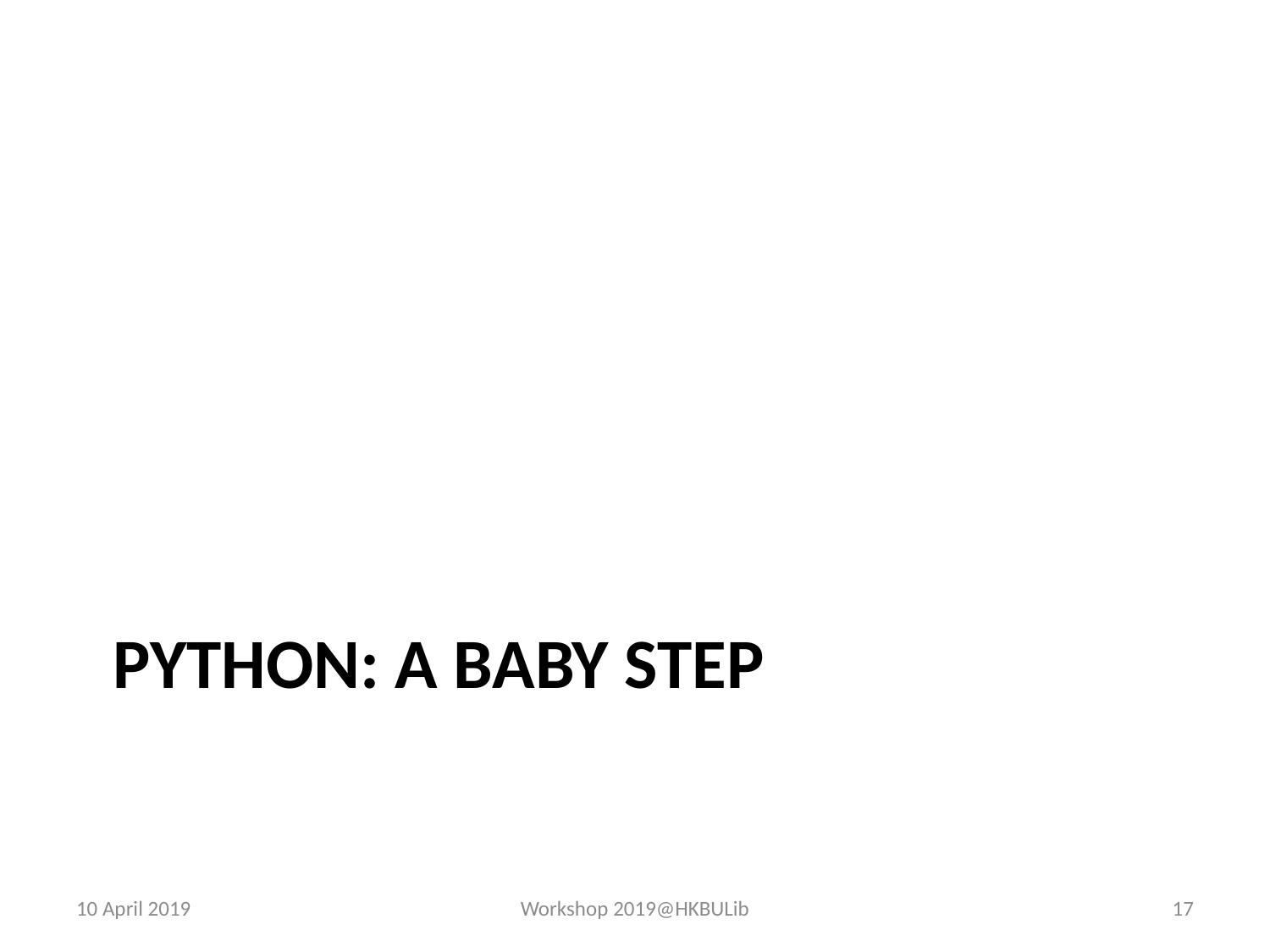

# Python: a baby step
10 April 2019
Workshop 2019@HKBULib
17